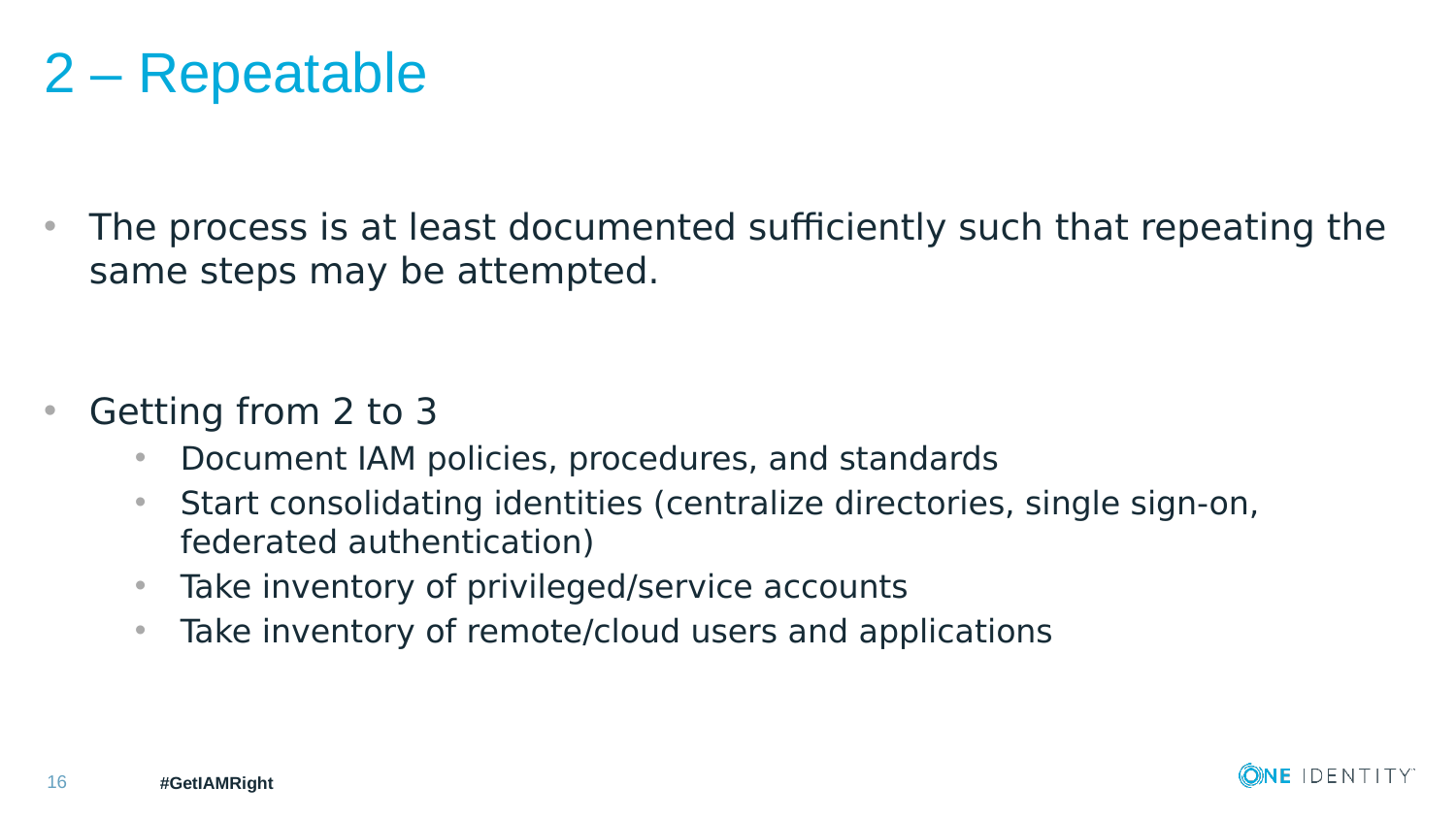

# 2 – Repeatable
The process is at least documented sufficiently such that repeating the same steps may be attempted.

Getting from 2 to 3
Document IAM policies, procedures, and standards
Start consolidating identities (centralize directories, single sign-on, federated authentication)
Take inventory of privileged/service accounts
Take inventory of remote/cloud users and applications